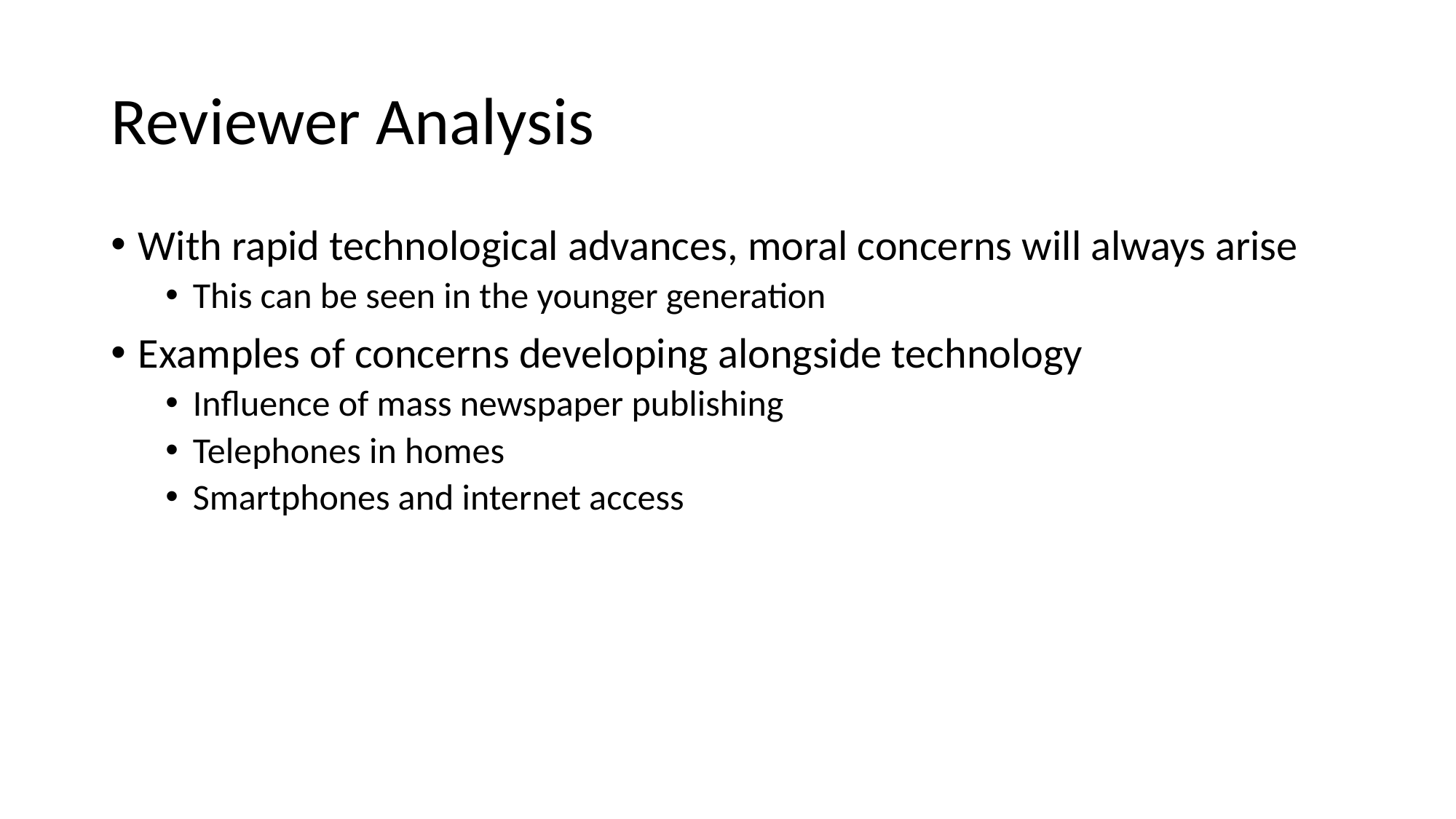

# Reviewer Analysis
With rapid technological advances, moral concerns will always arise
This can be seen in the younger generation
Examples of concerns developing alongside technology
Influence of mass newspaper publishing
Telephones in homes
Smartphones and internet access